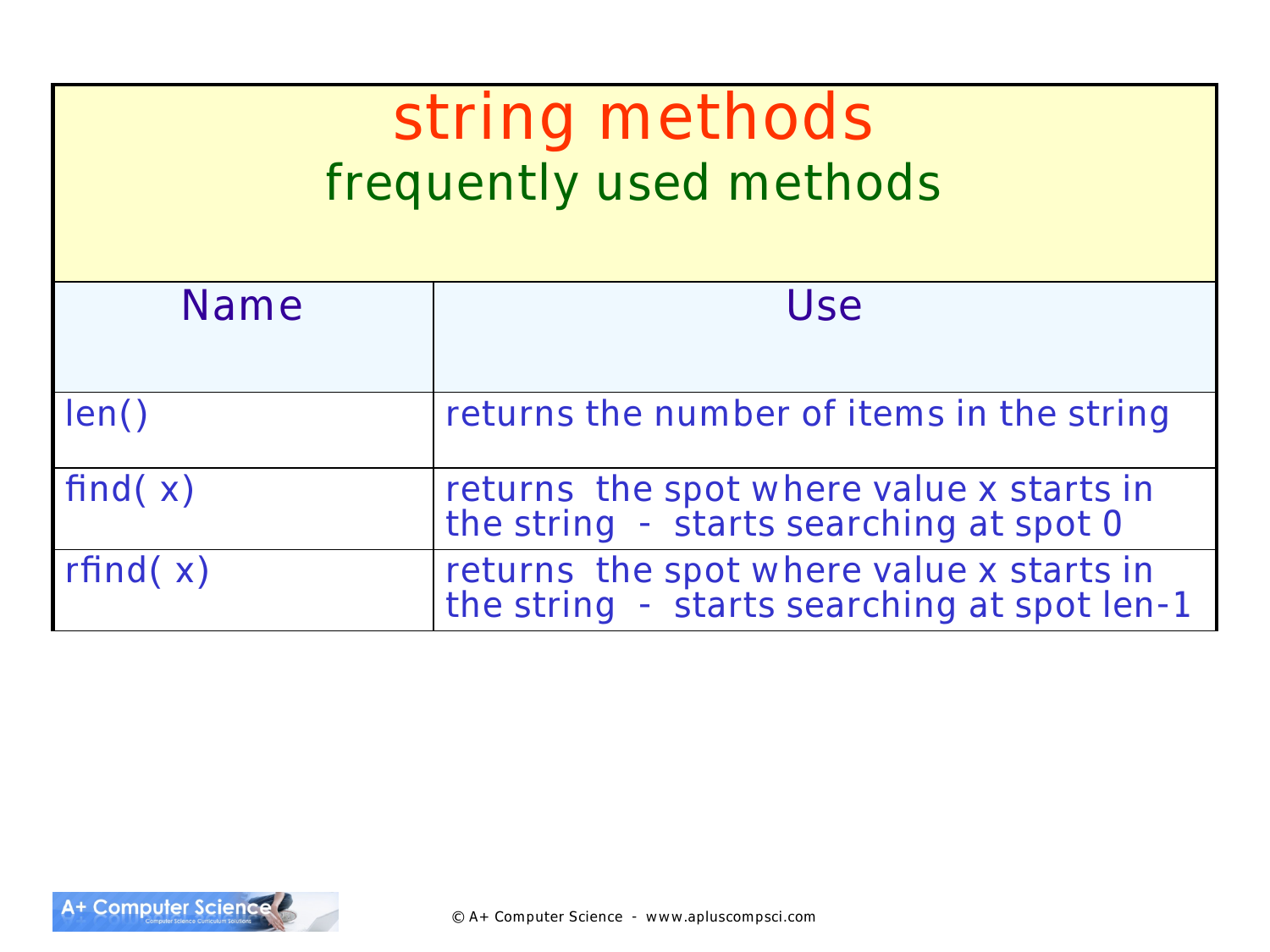

| string methods frequently used methods |  |
| --- | --- |
| Name | Use |
| len() | returns the number of items in the string |
| find( x) | returns the spot where value x starts in the string - starts searching at spot 0 |
| rfind( x) | returns the spot where value x starts in the string - starts searching at spot len-1 |

© A+ Computer Science  -  www.apluscompsci.com